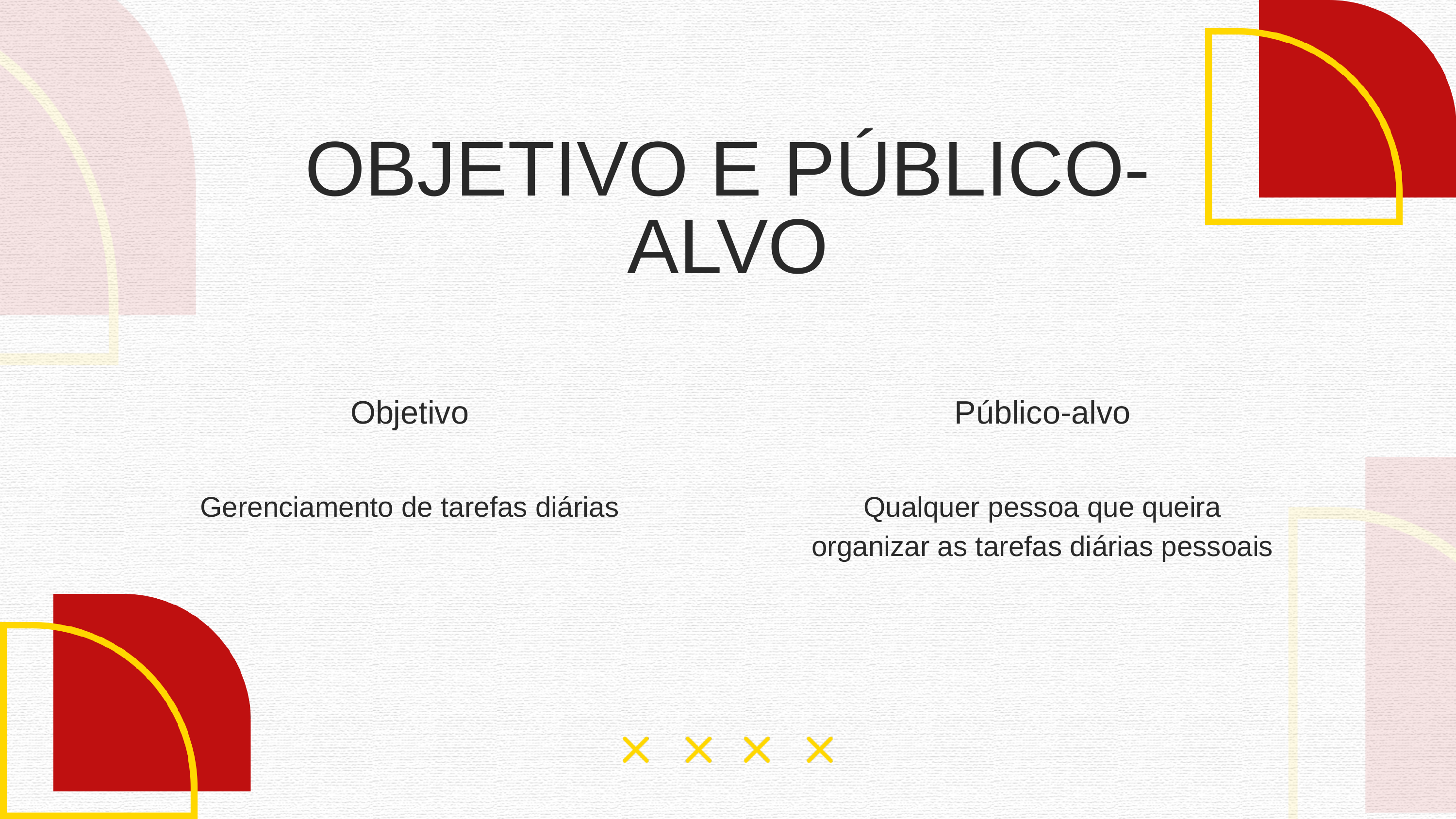

OBJETIVO E PÚBLICO-ALVO
Objetivo
Público-alvo

Gerenciamento de tarefas diárias
Qualquer pessoa que queira organizar as tarefas diárias pessoais